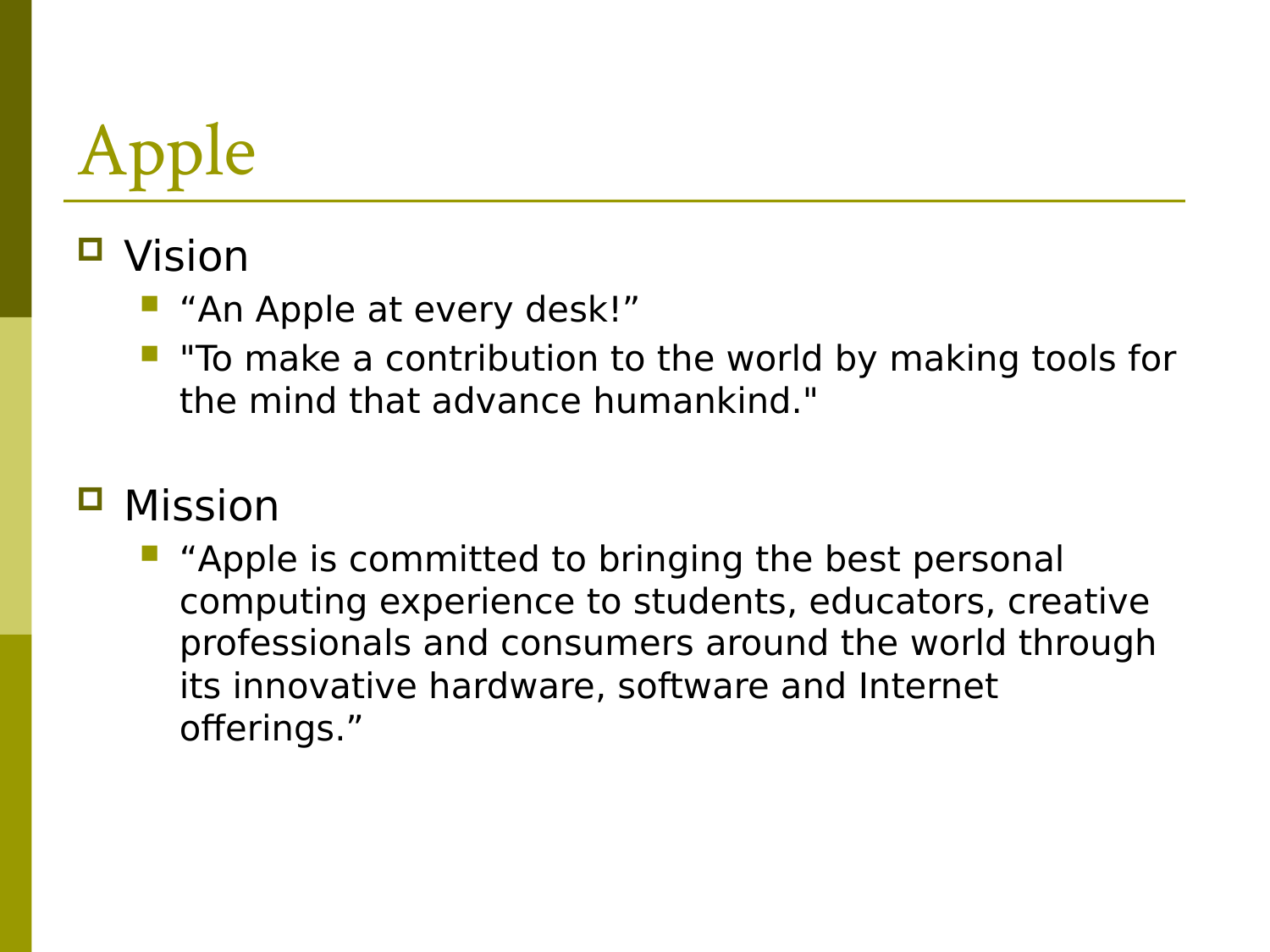

# Apple
Vision
“An Apple at every desk!”
"To make a contribution to the world by making tools for  the mind that advance humankind."

Mission
“Apple is committed to bringing the best personal computing experience to students, educators, creative professionals and consumers around the world through its innovative hardware, software and Internet offerings.”